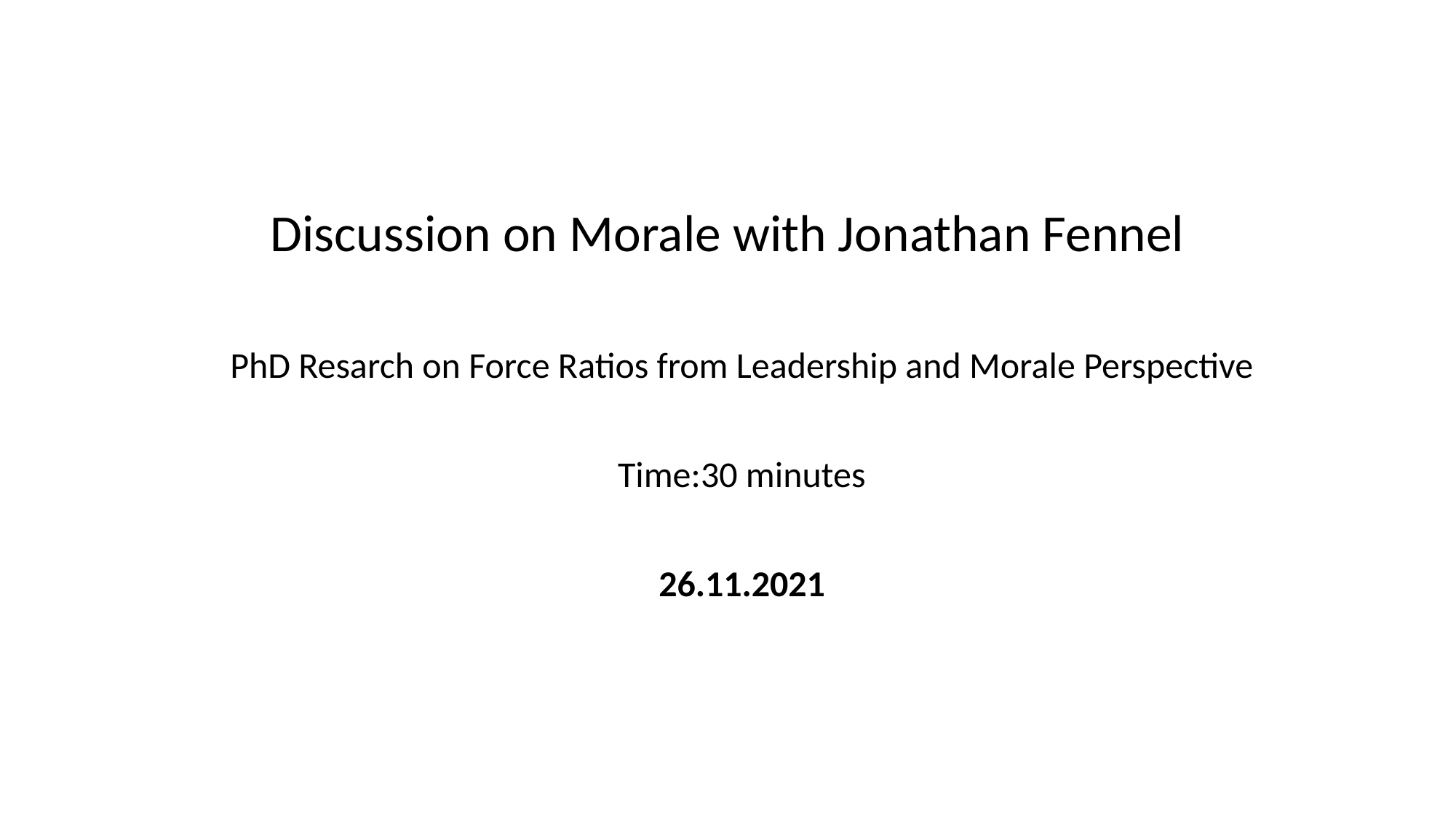

# Discussion on Morale with Jonathan Fennel
PhD Resarch on Force Ratios from Leadership and Morale Perspective

Time:30 minutes

26.11.2021